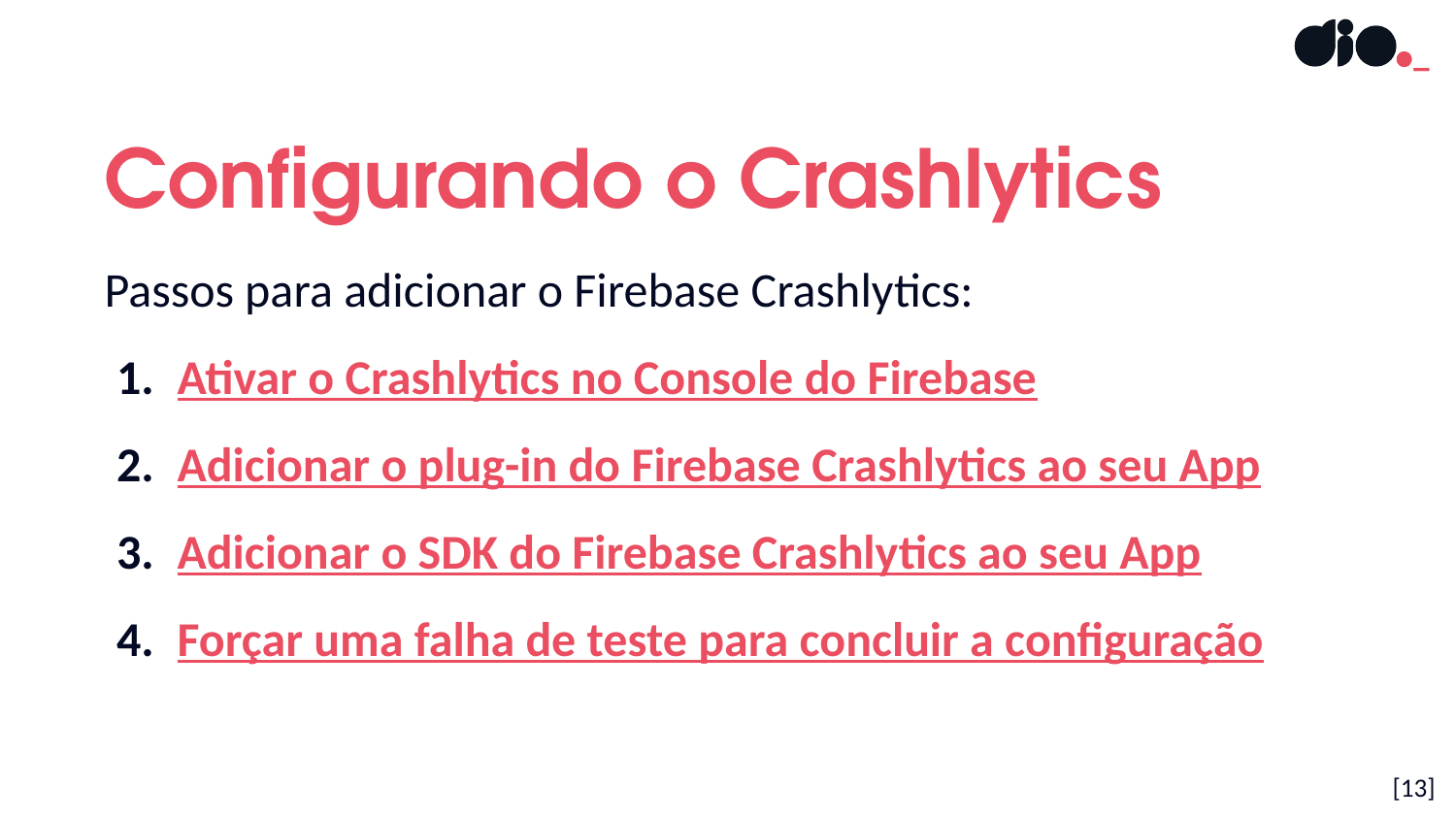

Configurando o Crashlytics
Passos para adicionar o Firebase Crashlytics:
Ativar o Crashlytics no Console do Firebase
Adicionar o plug-in do Firebase Crashlytics ao seu App
Adicionar o SDK do Firebase Crashlytics ao seu App
Forçar uma falha de teste para concluir a configuração
[13]